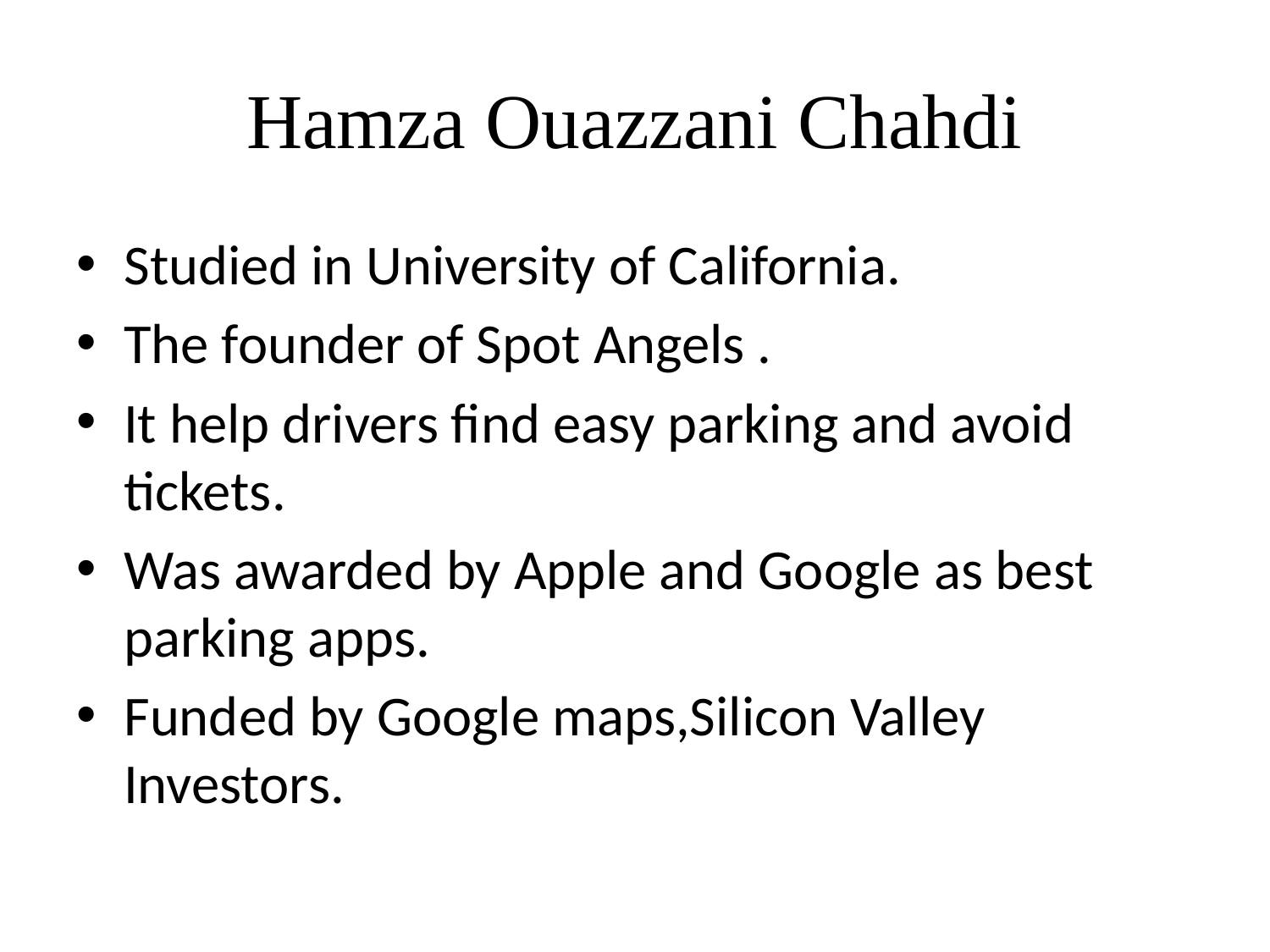

# Hamza Ouazzani Chahdi
Studied in University of California.
The founder of Spot Angels .
It help drivers find easy parking and avoid tickets.
Was awarded by Apple and Google as best parking apps.
Funded by Google maps,Silicon Valley Investors.